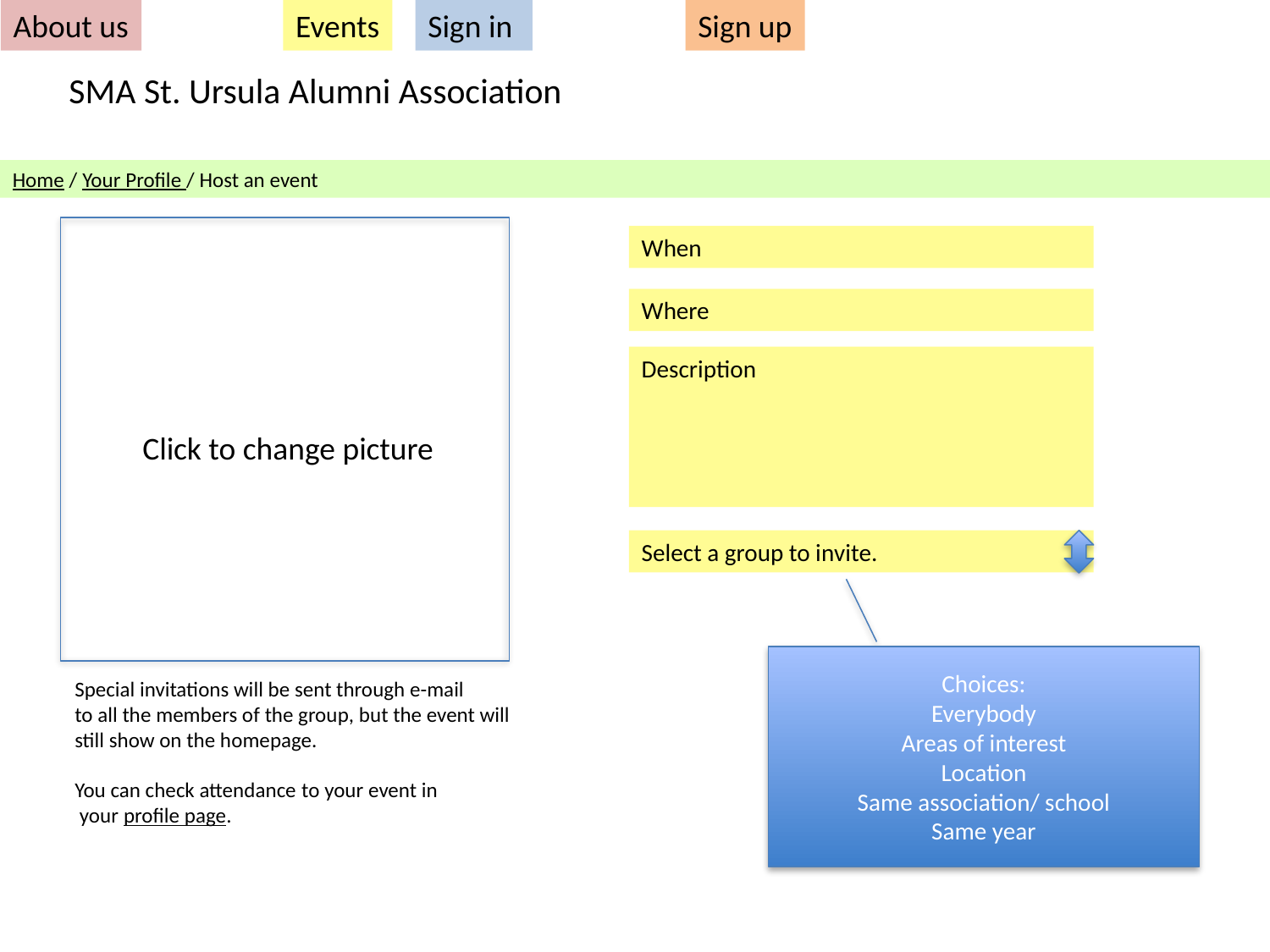

About us
Events
Sign in
Sign up
SMA St. Ursula Alumni Association
Home / Your Profile / Host an event

When
Where
Description

Click to change picture
Select a group to invite.

Choices:
Everybody
Areas of interest
Location
Same association/ school
Same year
Special invitations will be sent through e-mail
to all the members of the group, but the event will
still show on the homepage.

You can check attendance to your event in
 your profile page.